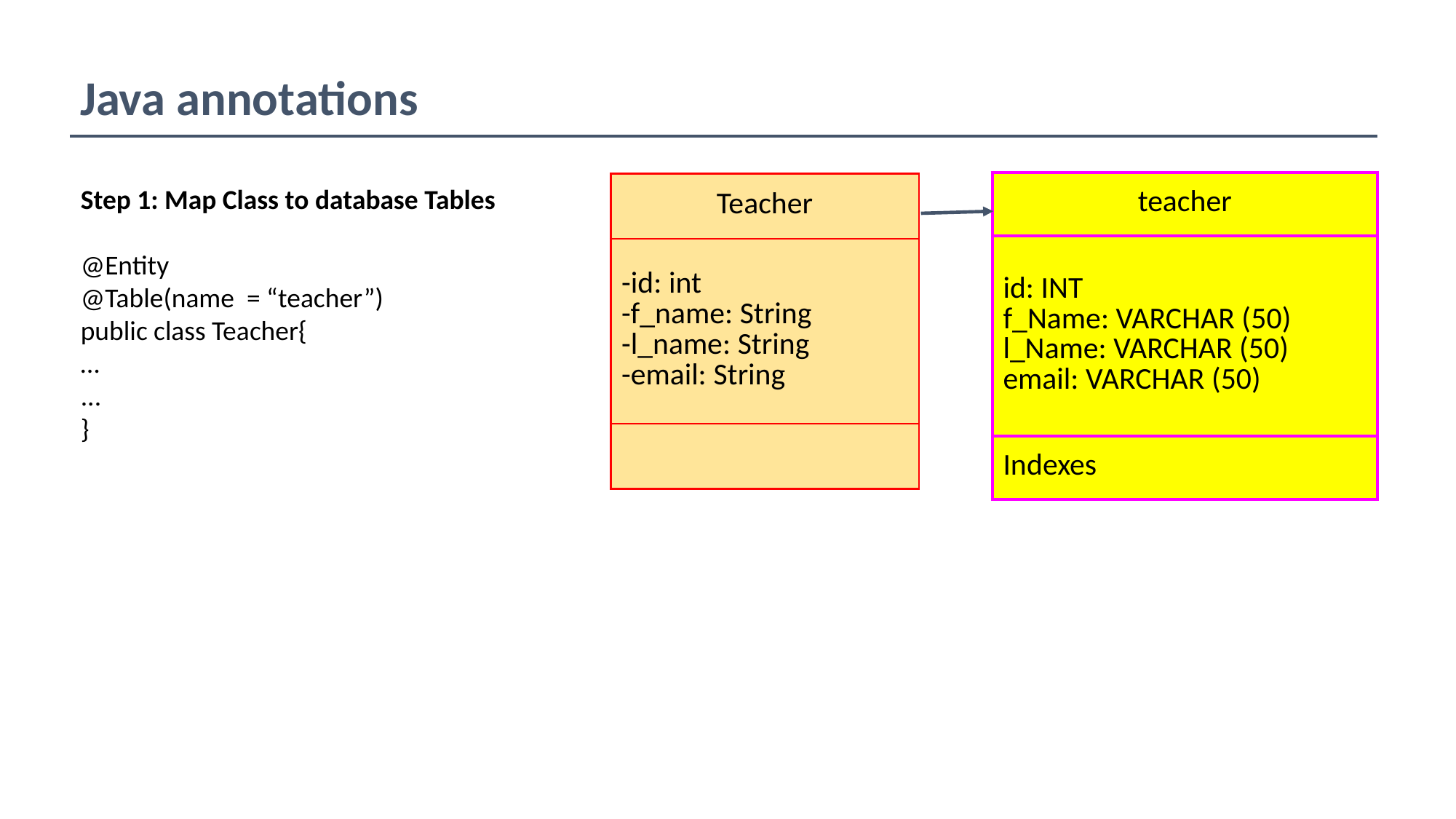

Java annotations
Step 1: Map Class to database Tables

@Entity
@Table(name  = “teacher”)
public class Teacher{
…
...
}

| teacher |
| --- |
| id: INT f\_Name: VARCHAR (50) l\_Name: VARCHAR (50) email: VARCHAR (50) |
| Indexes |
| Teacher |
| --- |
| -id: int -f\_name: String -l\_name: String -email: String |
|  |